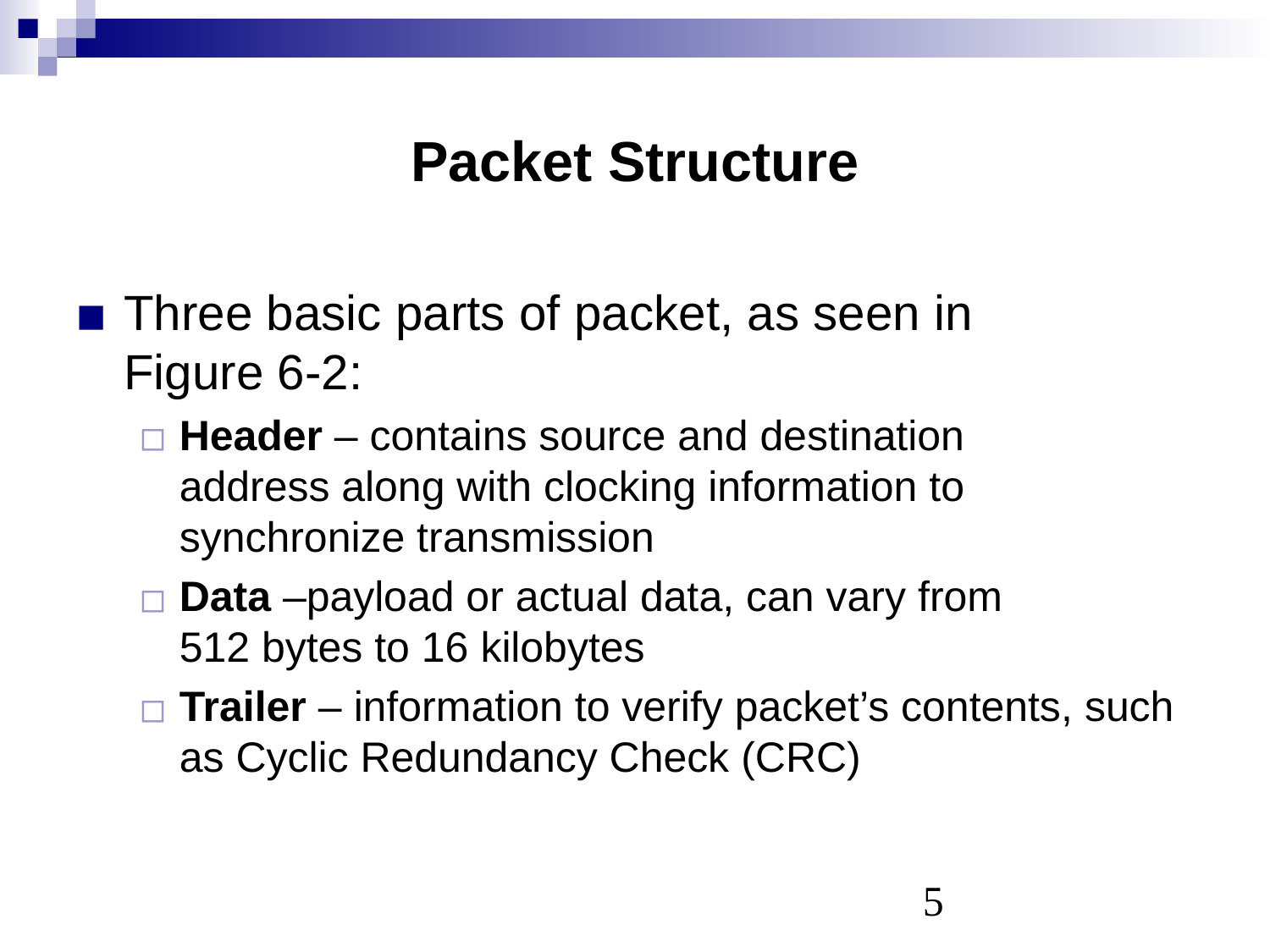

# Packet Structure
Three basic parts of packet, as seen in
Figure 6-2:
Header – contains source and destination
address along with clocking information to synchronize transmission
Data –payload or actual data, can vary from
512 bytes to 16 kilobytes
Trailer – information to verify packet’s contents, such as Cyclic Redundancy Check (CRC)
5